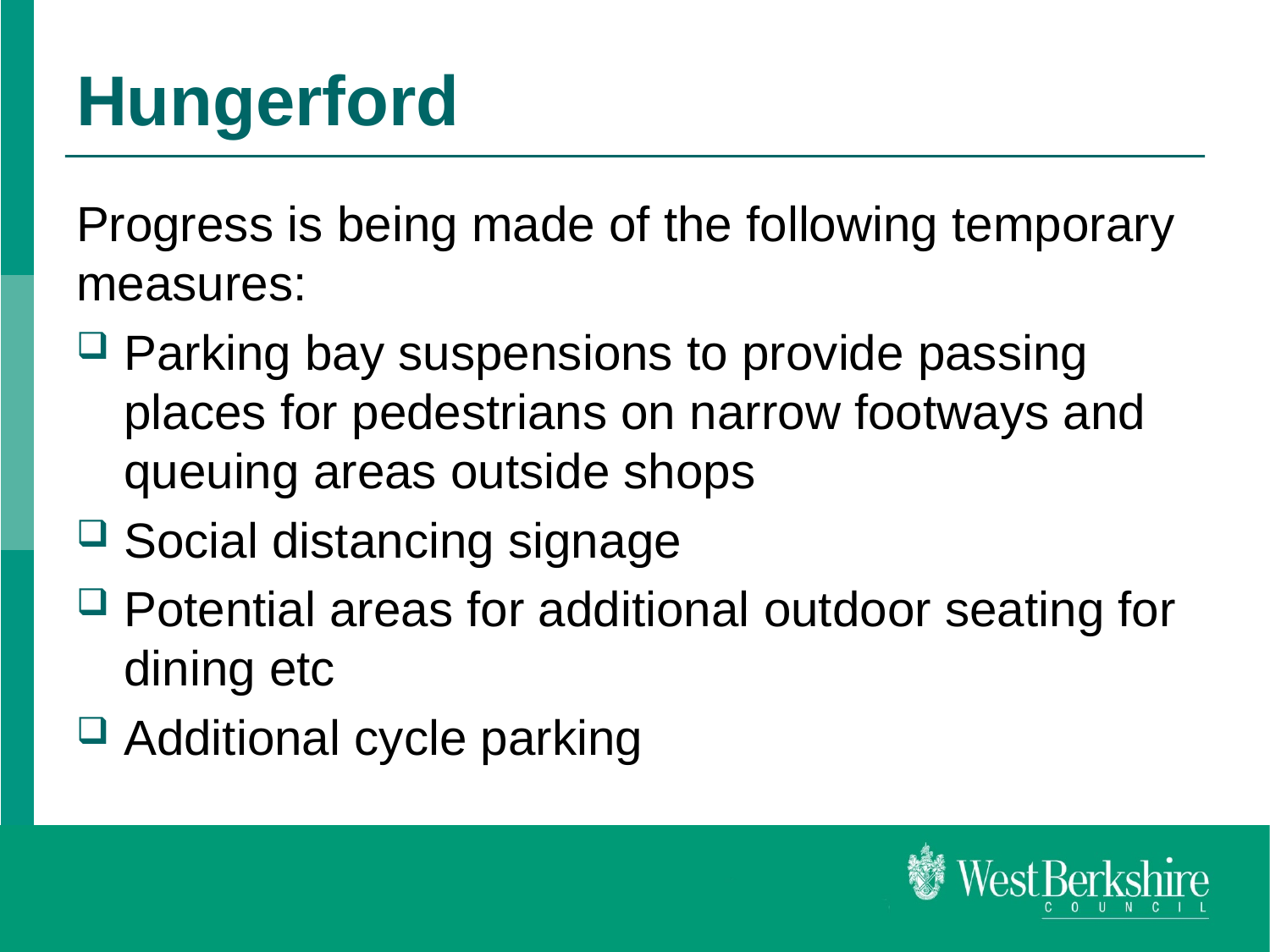

# Hungerford
Progress is being made of the following temporary measures:
Parking bay suspensions to provide passing places for pedestrians on narrow footways and queuing areas outside shops
Social distancing signage
Potential areas for additional outdoor seating for dining etc
Additional cycle parking